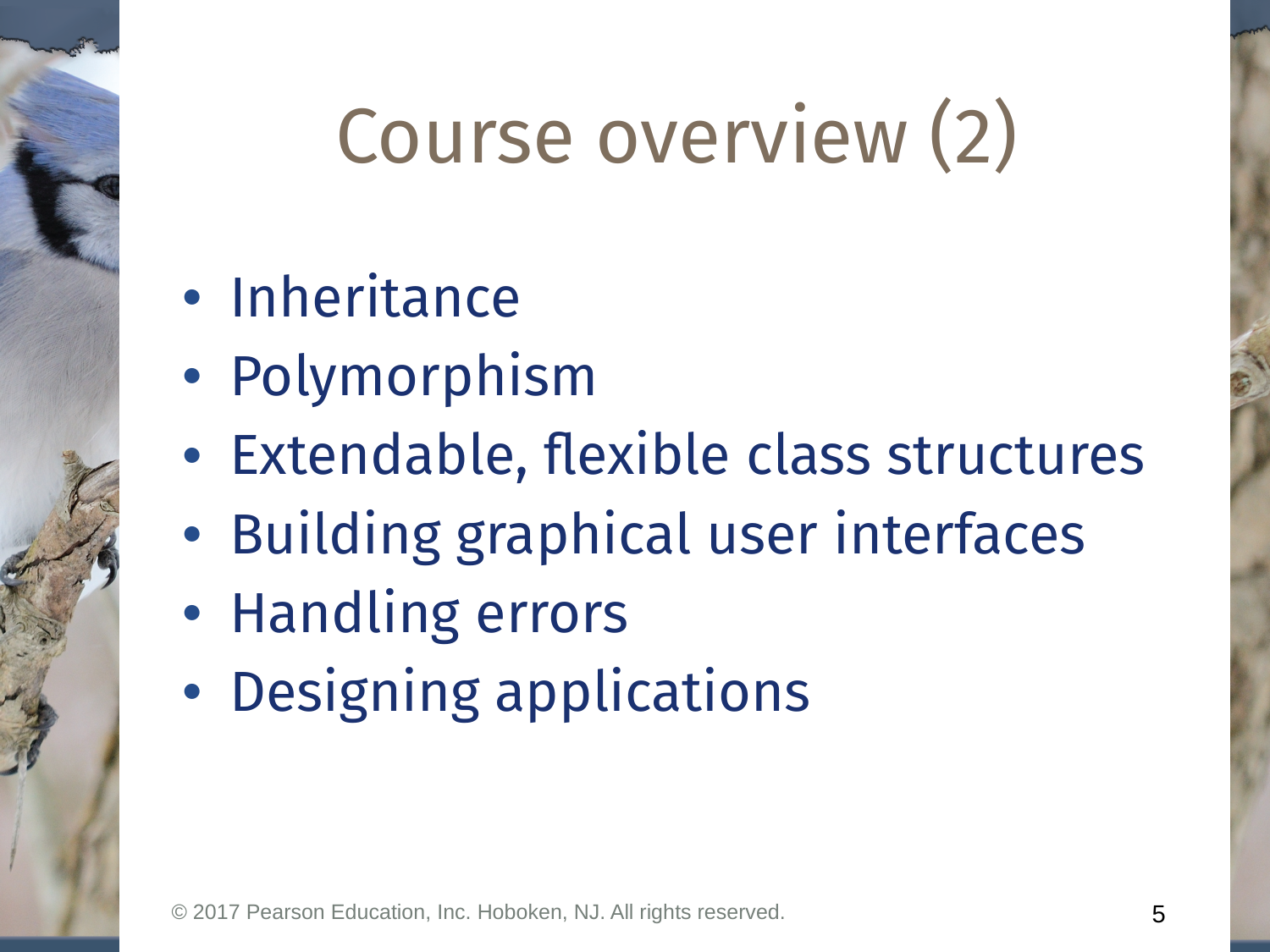

# Course overview (2)
Inheritance
Polymorphism
Extendable, flexible class structures
Building graphical user interfaces
Handling errors
Designing applications
© 2017 Pearson Education, Inc. Hoboken, NJ. All rights reserved.